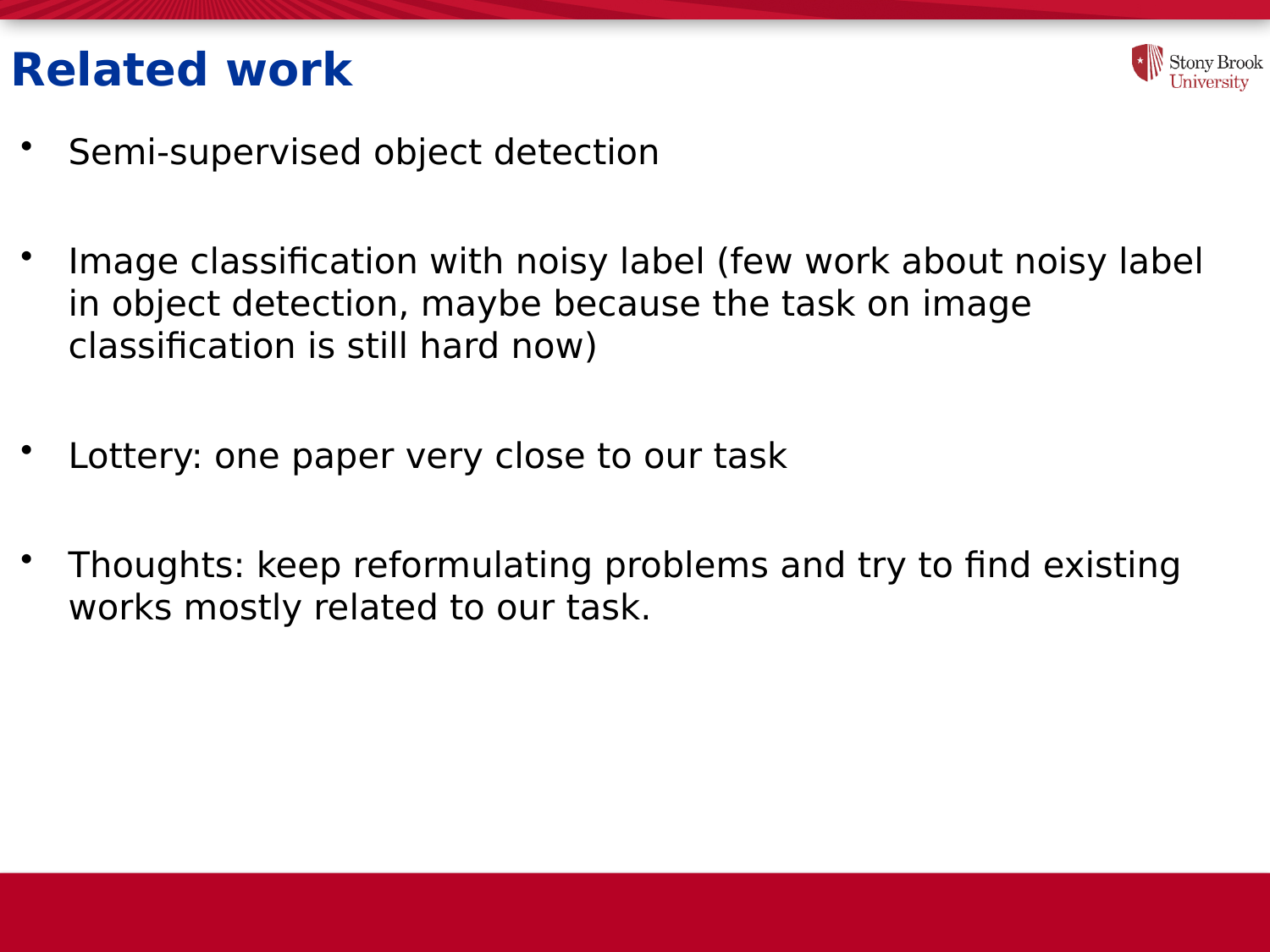

# Related work
Semi-supervised object detection

Image classification with noisy label (few work about noisy label in object detection, maybe because the task on image classification is still hard now)

Lottery: one paper very close to our task

Thoughts: keep reformulating problems and try to find existing works mostly related to our task.